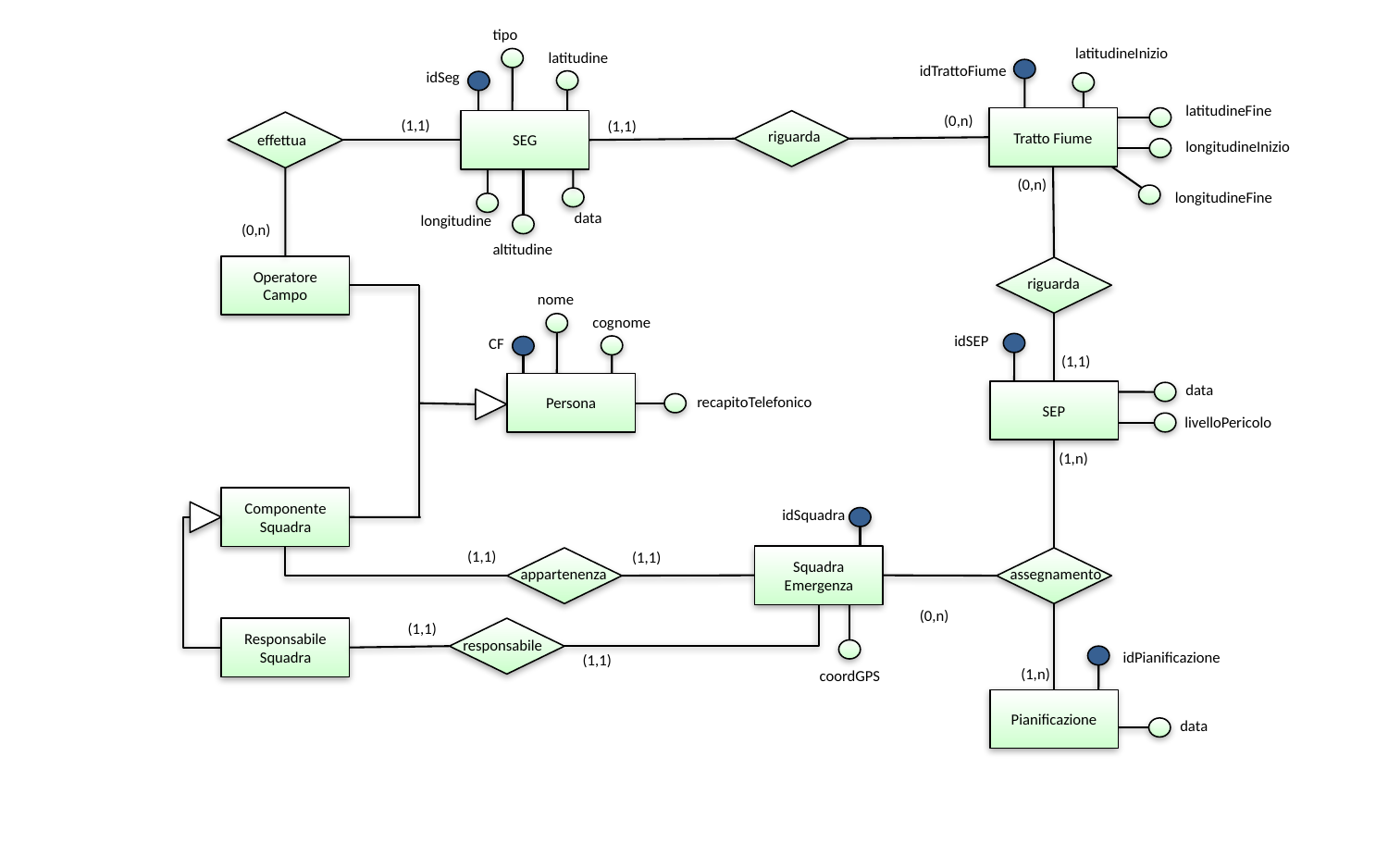

tipo
latitudineInizio
latitudine

idTrattoFiume

idSeg

latitudineFine
(0,n)
Tratto Fiume

(1,1)
(1,1)
SEG

riguarda
effettua
longitudineInizio

(0,n)
longitudineFine

data
longitudine
(0,n)

altitudine
Operatore Campo

riguarda
nome
cognome

idSEP
CF

(1,1)
Persona
data
SEP

recapitoTelefonico

livelloPericolo

(1,n)
Componente Squadra
idSquadra

(1,1)
(1,1)
Squadra Emergenza

appartenenza
assegnamento
(0,n)
(1,1)
Responsabile Squadra

responsabile

idPianificazione
(1,1)

(1,n)
coordGPS
Pianificazione
data